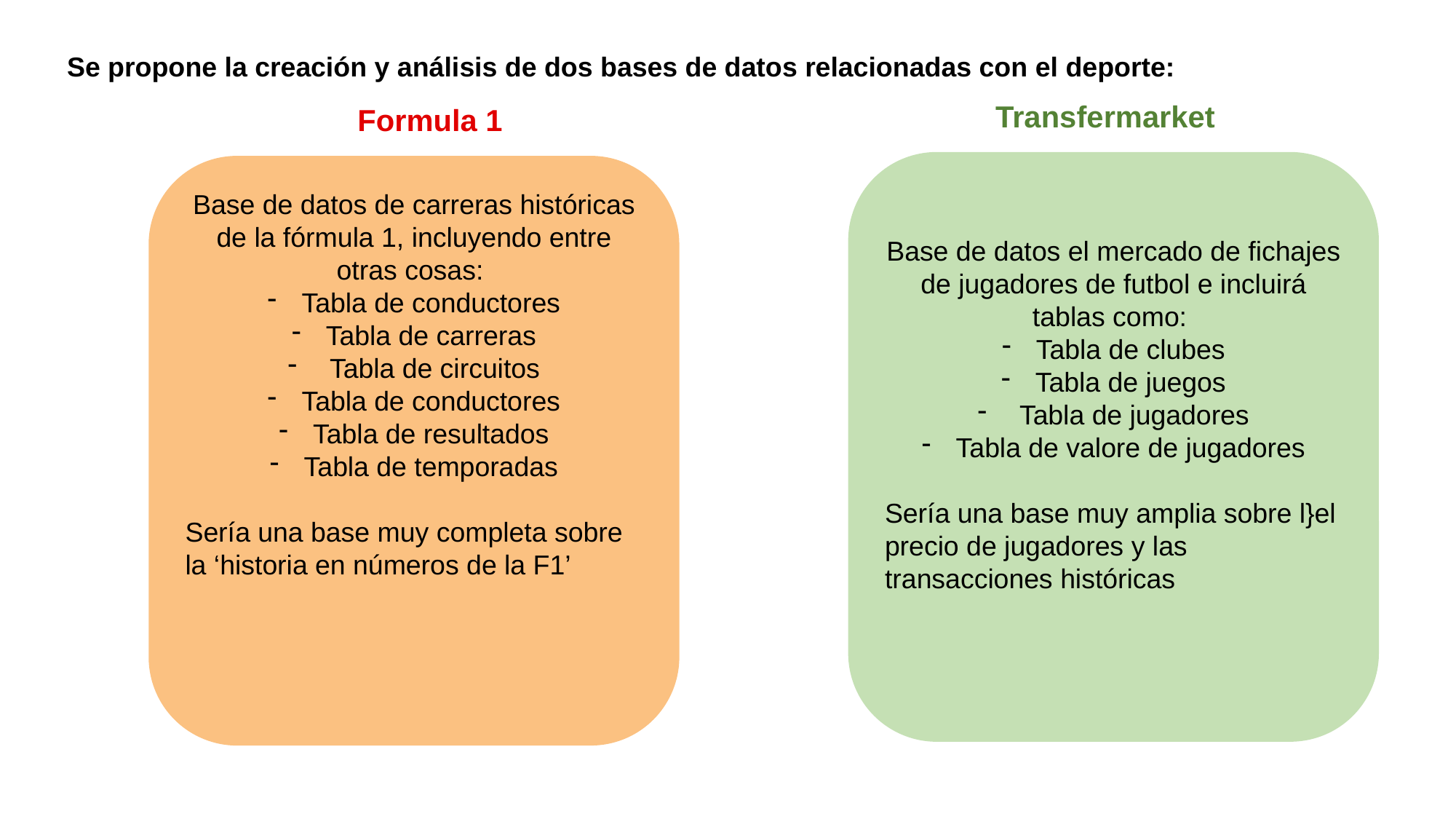

# Se propone la creación y análisis de dos bases de datos relacionadas con el deporte:
Transfermarket
Formula 1
Base de datos el mercado de fichajes de jugadores de futbol e incluirá tablas como:
Tabla de clubes
Tabla de juegos
 Tabla de jugadores
Tabla de valore de jugadores

Sería una base muy amplia sobre l}el precio de jugadores y las transacciones históricas

Base de datos de carreras históricas de la fórmula 1, incluyendo entre otras cosas:
Tabla de conductores
Tabla de carreras
 Tabla de circuitos
Tabla de conductores
Tabla de resultados
Tabla de temporadas

Sería una base muy completa sobre la ‘historia en números de la F1’